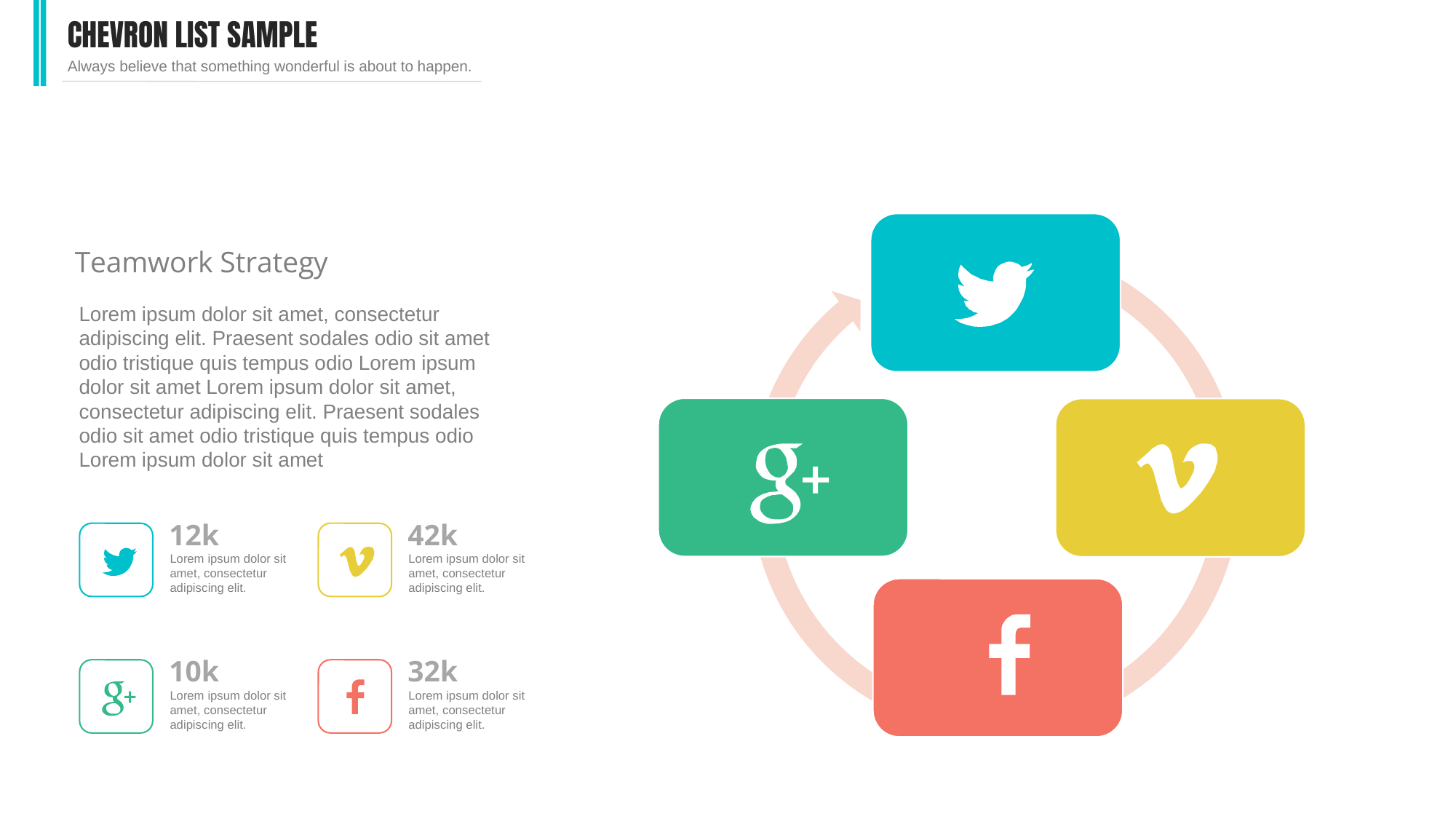

CHEVRON LIST SAMPLE
Always believe that something wonderful is about to happen.

Teamwork Strategy
Lorem ipsum dolor sit amet, consectetur adipiscing elit. Praesent sodales odio sit amet odio tristique quis tempus odio Lorem ipsum dolor sit amet Lorem ipsum dolor sit amet, consectetur adipiscing elit. Praesent sodales odio sit amet odio tristique quis tempus odio Lorem ipsum dolor sit amet
12k

Lorem ipsum dolor sit amet, consectetur adipiscing elit.

42k

Lorem ipsum dolor sit amet, consectetur adipiscing elit.

10k

Lorem ipsum dolor sit amet, consectetur adipiscing elit.
32k

Lorem ipsum dolor sit amet, consectetur adipiscing elit.